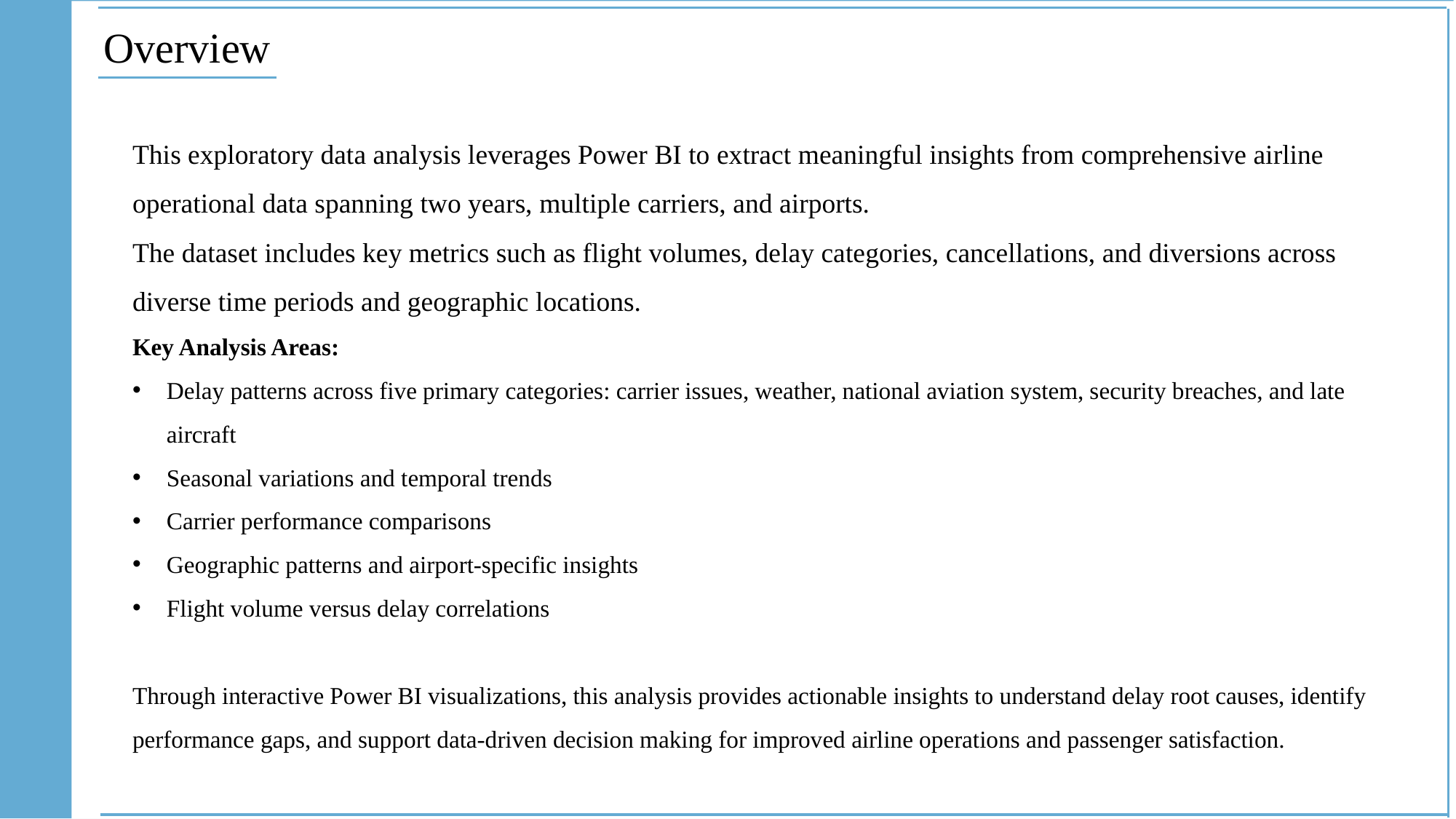

Overview
This exploratory data analysis leverages Power BI to extract meaningful insights from comprehensive airline operational data spanning two years, multiple carriers, and airports.
The dataset includes key metrics such as flight volumes, delay categories, cancellations, and diversions across diverse time periods and geographic locations.
Key Analysis Areas:
Delay patterns across five primary categories: carrier issues, weather, national aviation system, security breaches, and late aircraft
Seasonal variations and temporal trends
Carrier performance comparisons
Geographic patterns and airport-specific insights
Flight volume versus delay correlations

Through interactive Power BI visualizations, this analysis provides actionable insights to understand delay root causes, identify performance gaps, and support data-driven decision making for improved airline operations and passenger satisfaction.

#